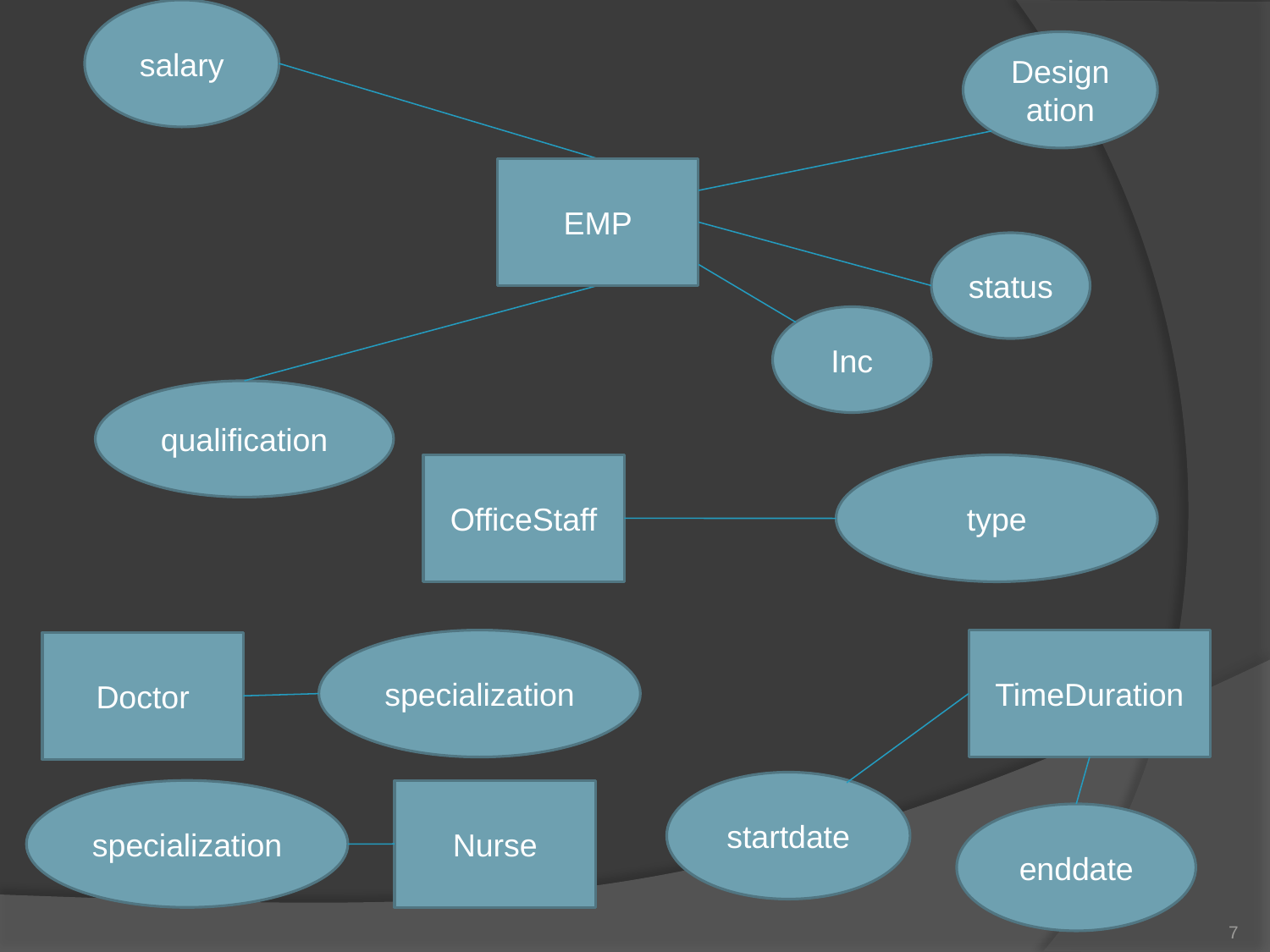

salary
Designation
EMP
status
Inc
qualification
OfficeStaff
type
specialization
TimeDuration
Doctor
startdate
specialization
Nurse
enddate
7